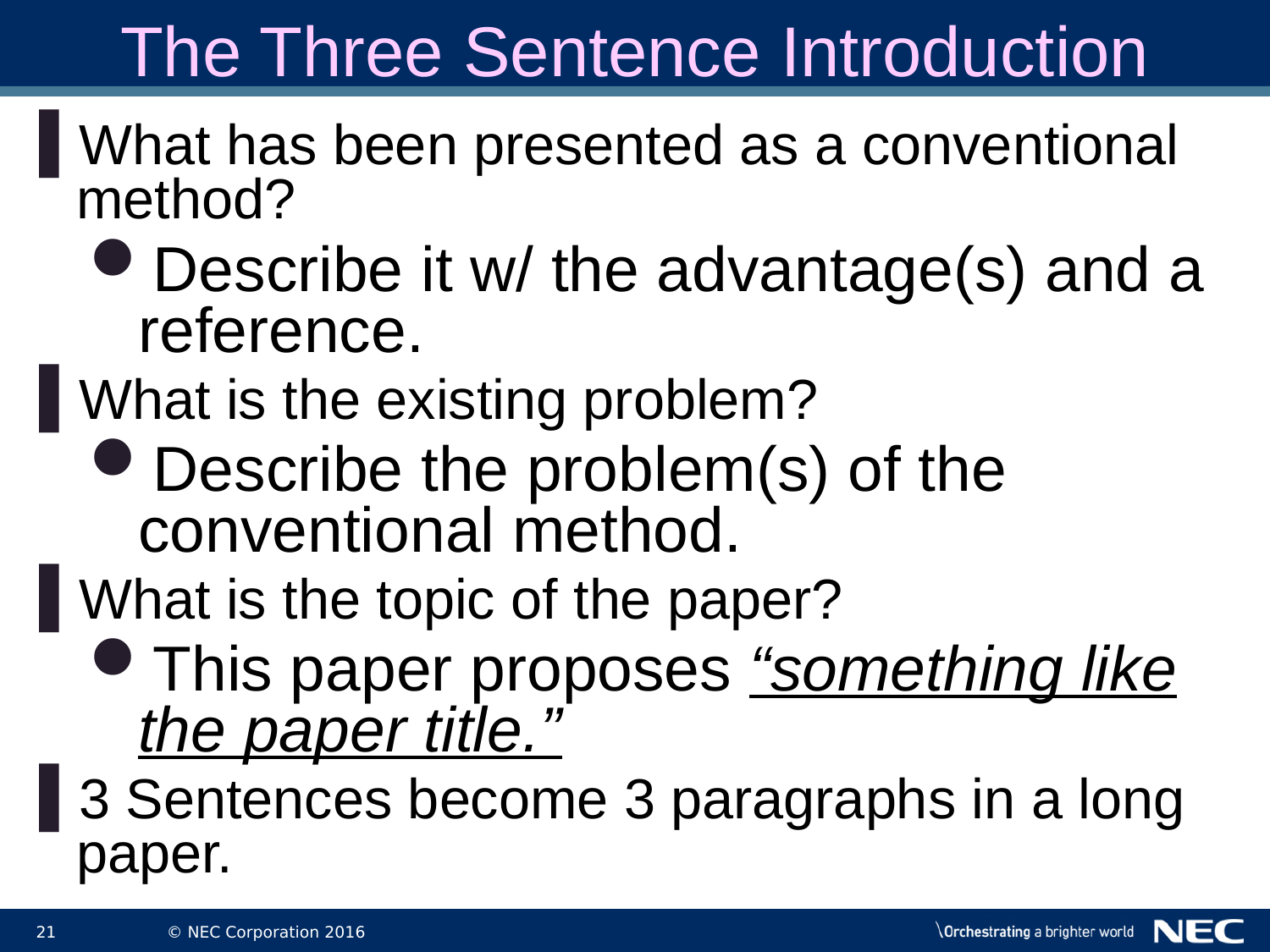

# The Three Sentence Introduction
What has been presented as a conventional method?
Describe it w/ the advantage(s) and a reference.
What is the existing problem?
Describe the problem(s) of the conventional method.
What is the topic of the paper?
This paper proposes “something like the paper title.”
3 Sentences become 3 paragraphs in a long paper.